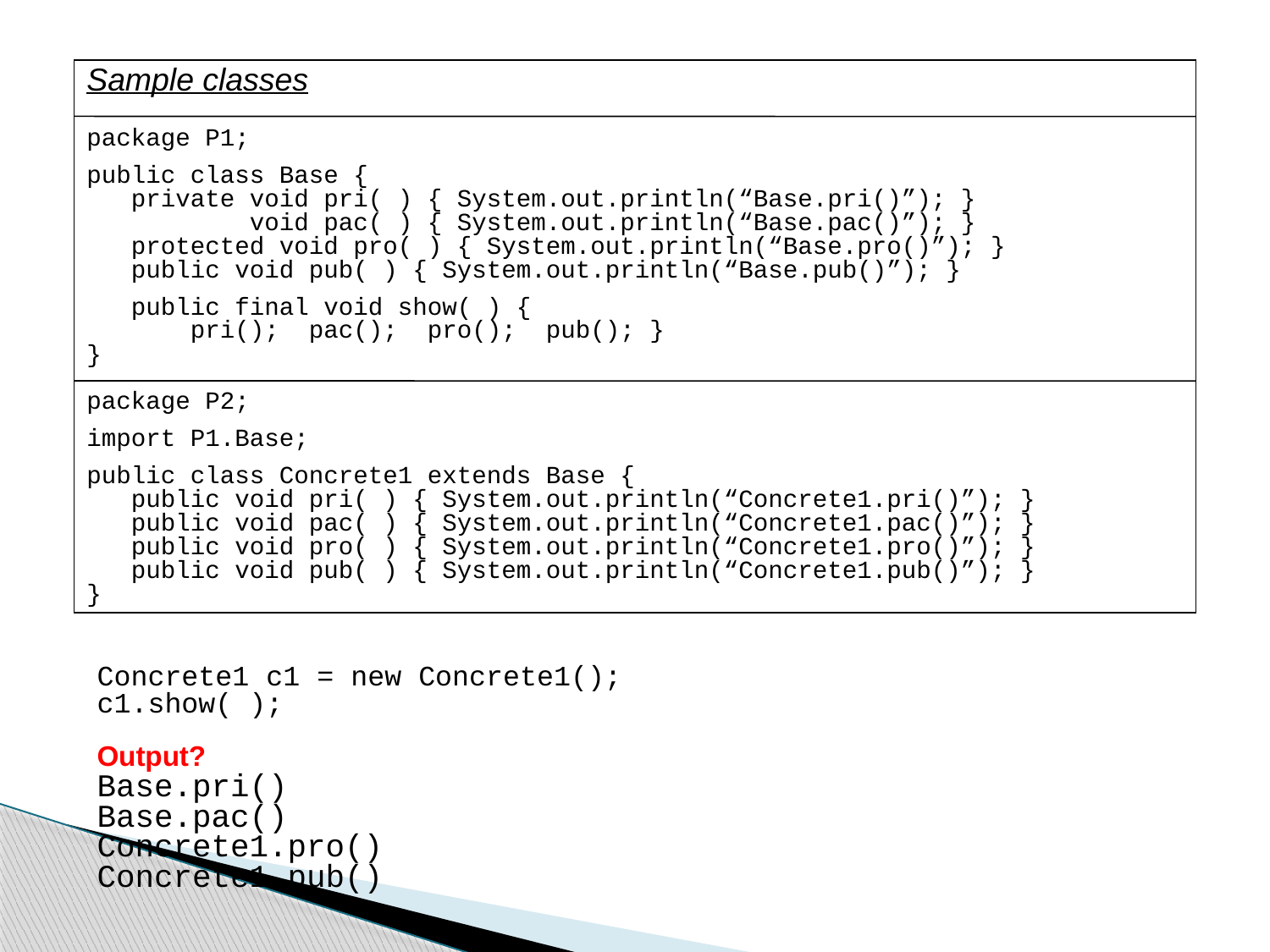

Sample classes

package P1;

public class Base {
   private void pri( ) { System.out.println(“Base.pri()”); }
           void pac( ) { System.out.println(“Base.pac()”); }
   protected void pro( ) { System.out.println(“Base.pro()”); }
   public void pub( ) { System.out.println(“Base.pub()”); }

   public final void show( ) {
       pri();  pac();  pro();  pub(); }
}

package P2;

import P1.Base;

public class Concrete1 extends Base {
   public void pri( ) { System.out.println(“Concrete1.pri()”); }
   public void pac( ) { System.out.println(“Concrete1.pac()”); }
   public void pro( ) { System.out.println(“Concrete1.pro()”); }
   public void pub( ) { System.out.println(“Concrete1.pub()”); }
}

Concrete1 c1 = new Concrete1();
c1.show( );

Output?
Base.pri()
Base.pac()
Concrete1.pro()
Concrete1.pub()